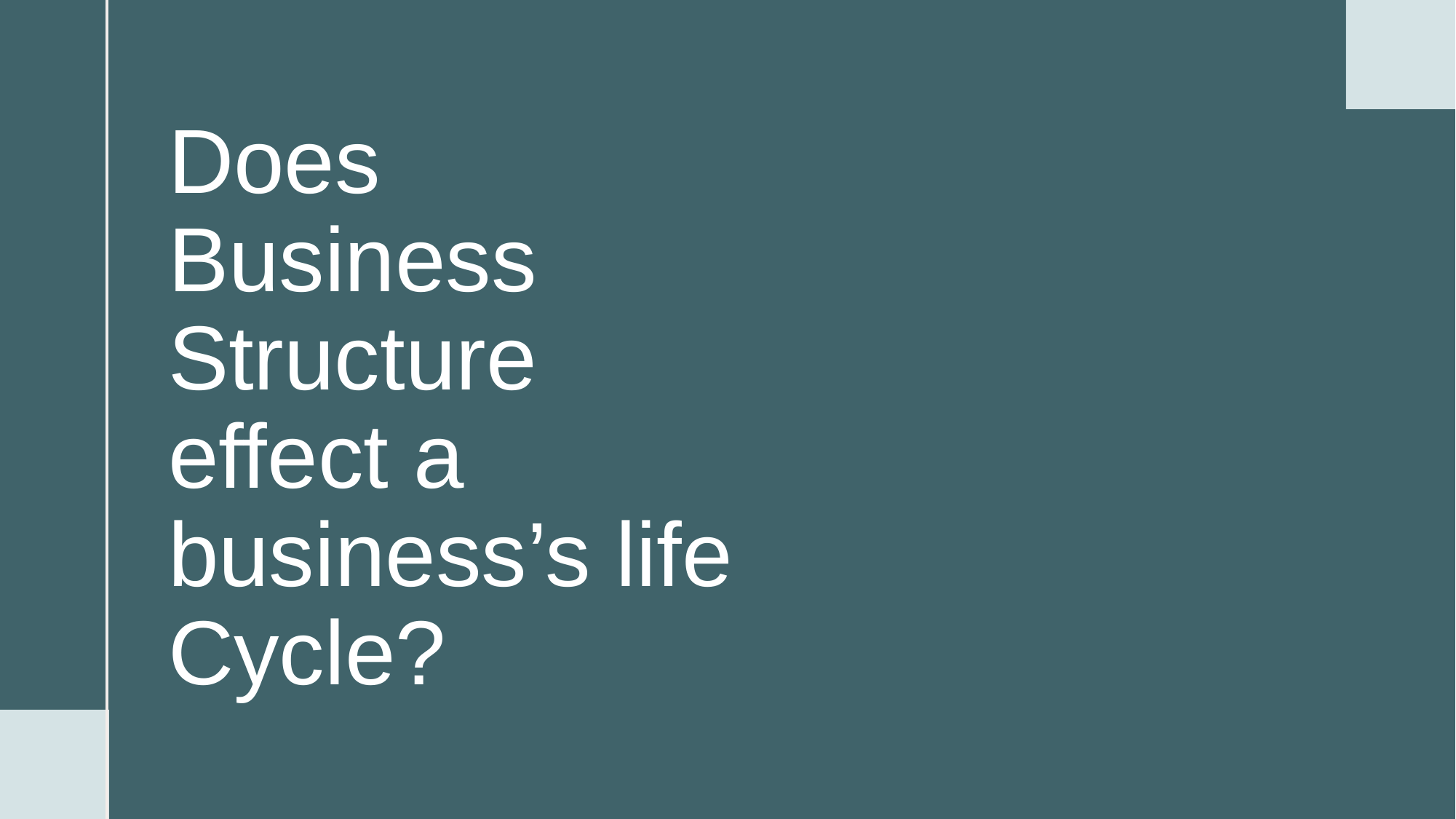

# Does Business Structure effect a business’s life Cycle?